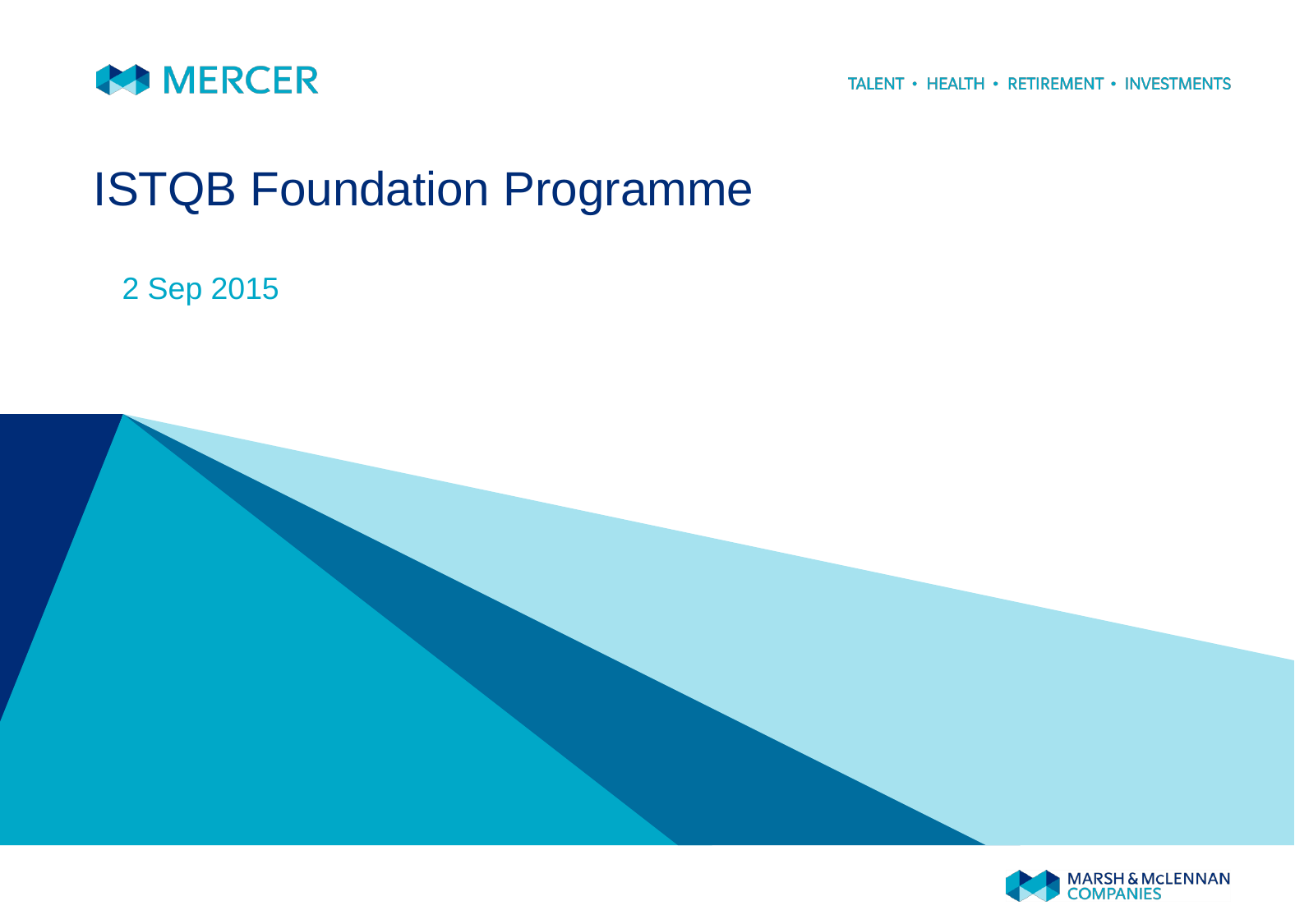

# ISTQB Foundation Programme
2 Sep 2015